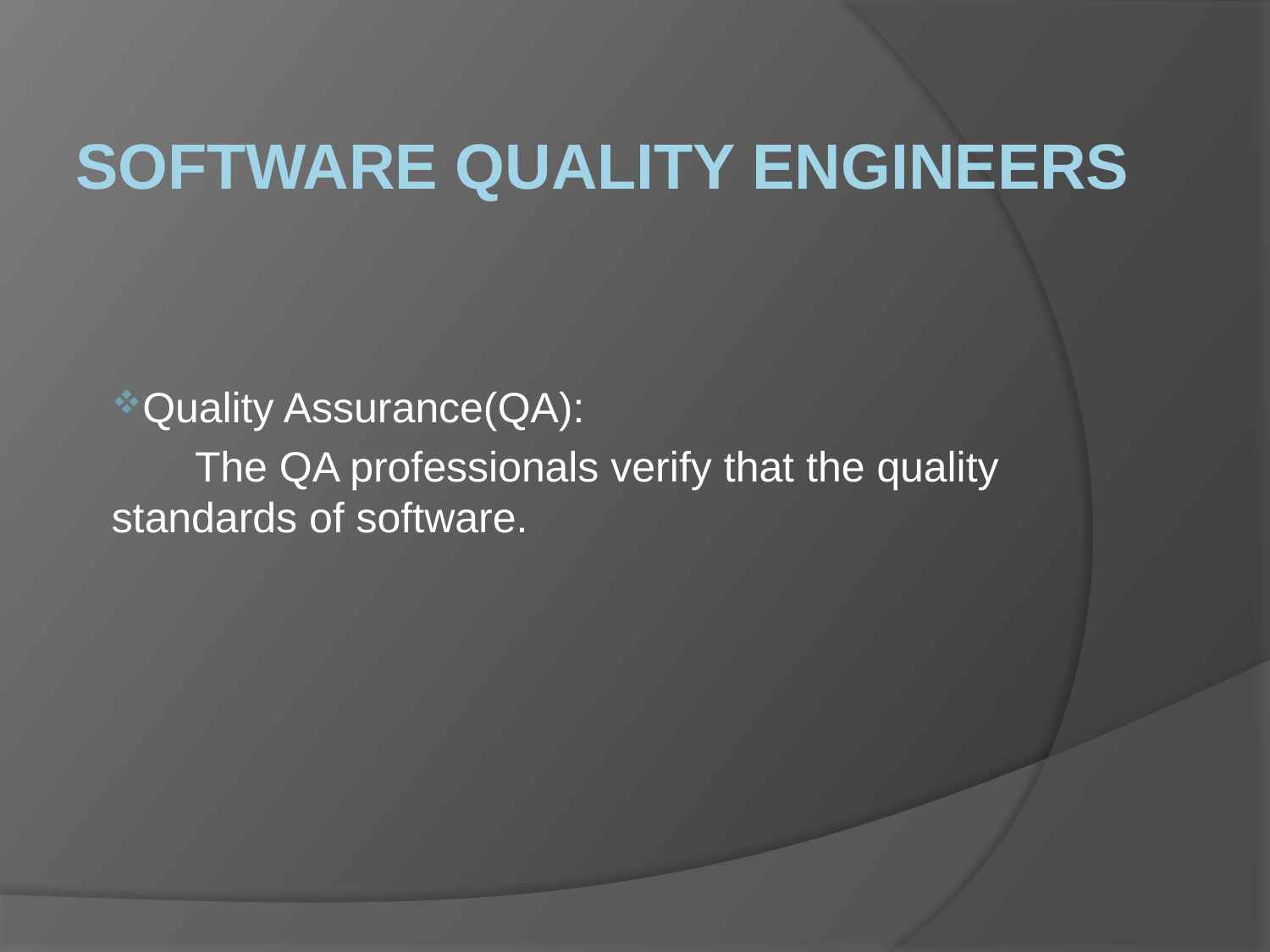

# Software Quality Engineers
Quality Assurance(QA):
       The QA professionals verify that the quality standards of software.